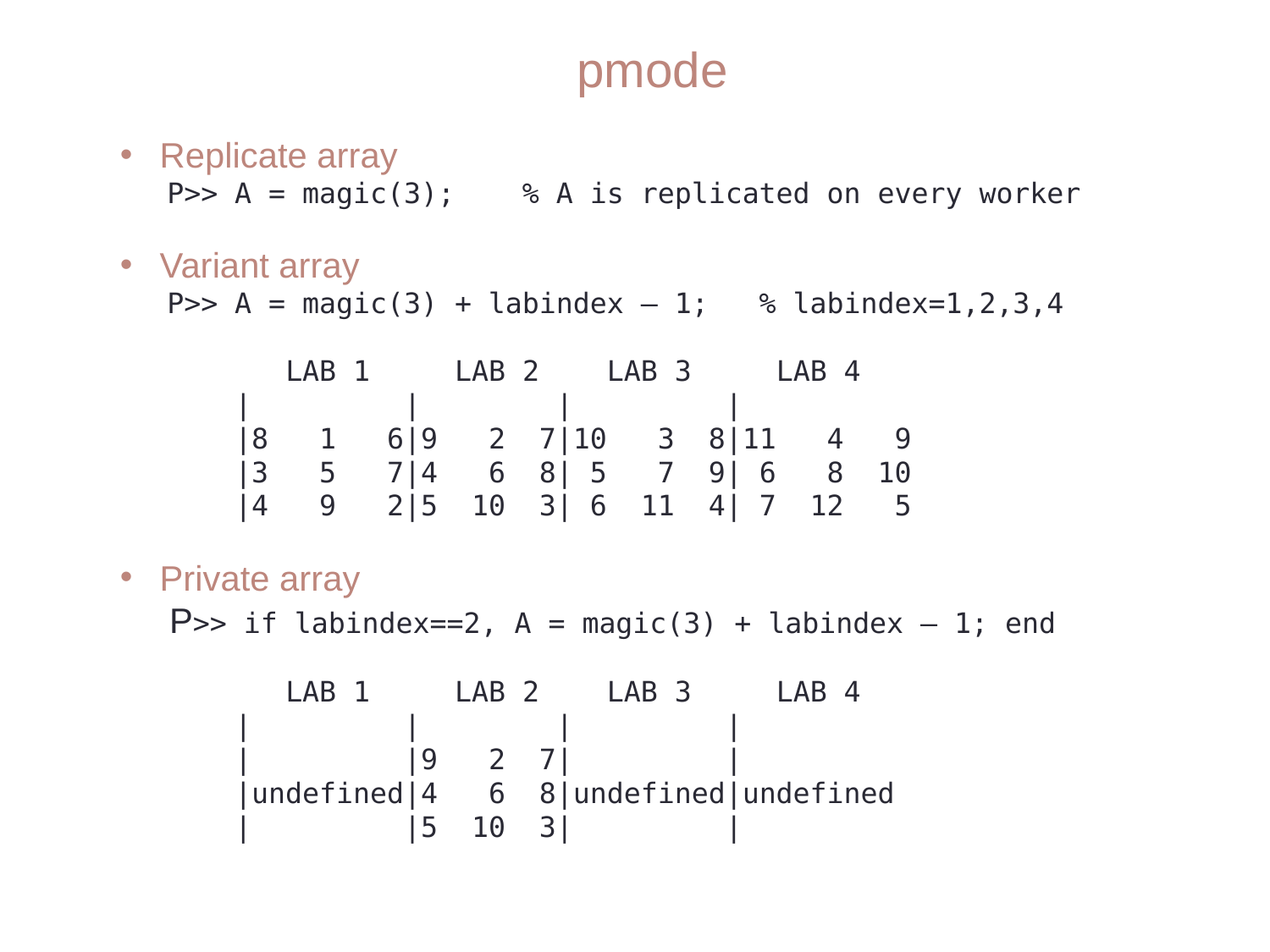

pmode

 Replicate array
 P>> A = magic(3);    % A is replicated on every worker

 Variant array
 P>> A = magic(3) + labindex – 1;   % labindex=1,2,3,4

        LAB 1     LAB 2    LAB 3     LAB 4
     |         |        |         |
     |8   1   6|9   2  7|10   3  8|11   4   9
     |3   5   7|4   6  8| 5   7  9| 6   8  10
     |4   9   2|5  10  3| 6  11  4| 7  12   5

 Private array
  P>> if labindex==2, A = magic(3) + labindex – 1; end

        LAB 1     LAB 2    LAB 3     LAB 4
     |         |        |         |
     |         |9   2  7|         |
     |undefined|4   6  8|undefined|undefined
     |         |5  10  3|         |
Spring  2012
14